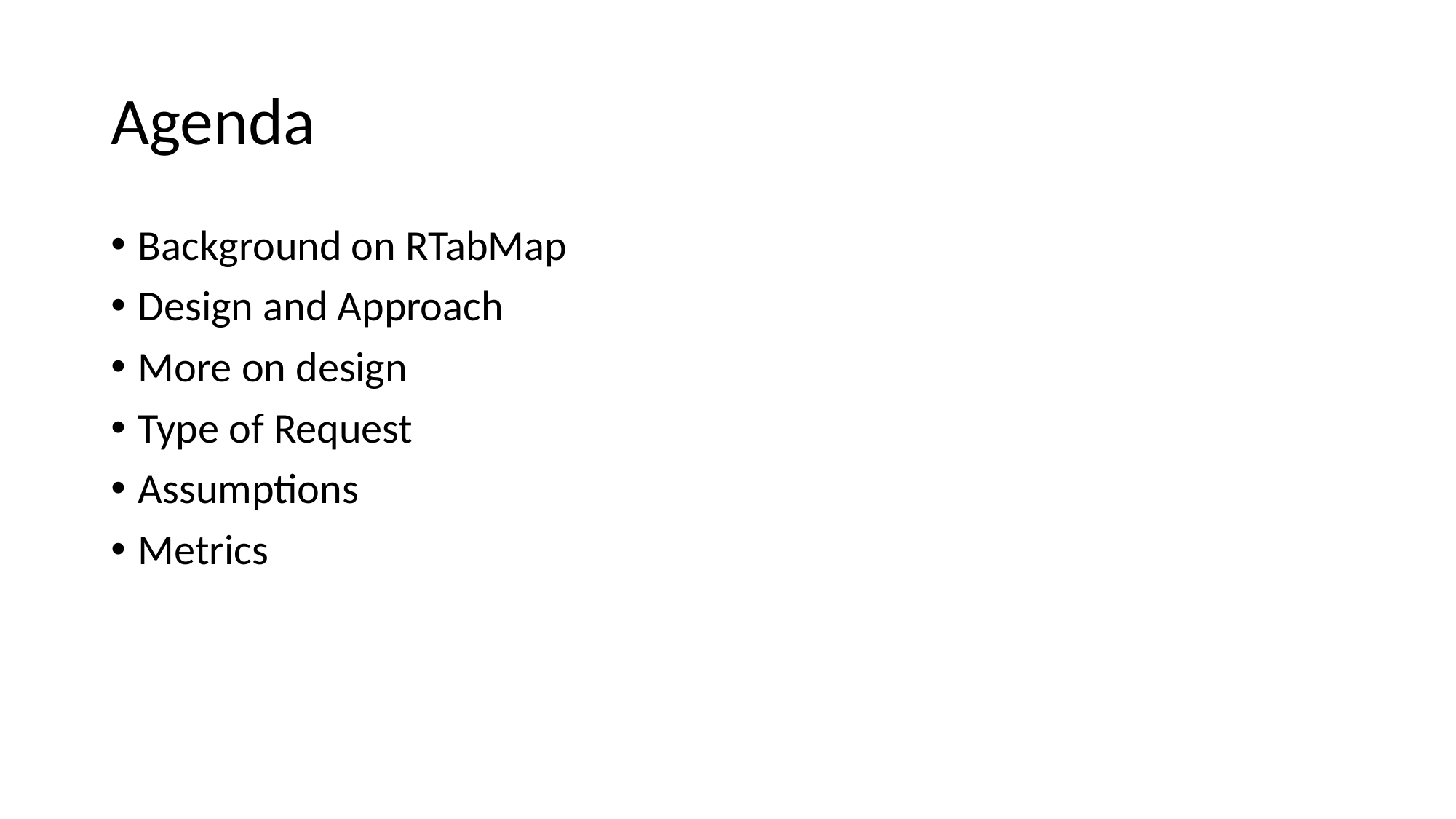

# Agenda
Background on RTabMap
Design and Approach
More on design
Type of Request
Assumptions
Metrics